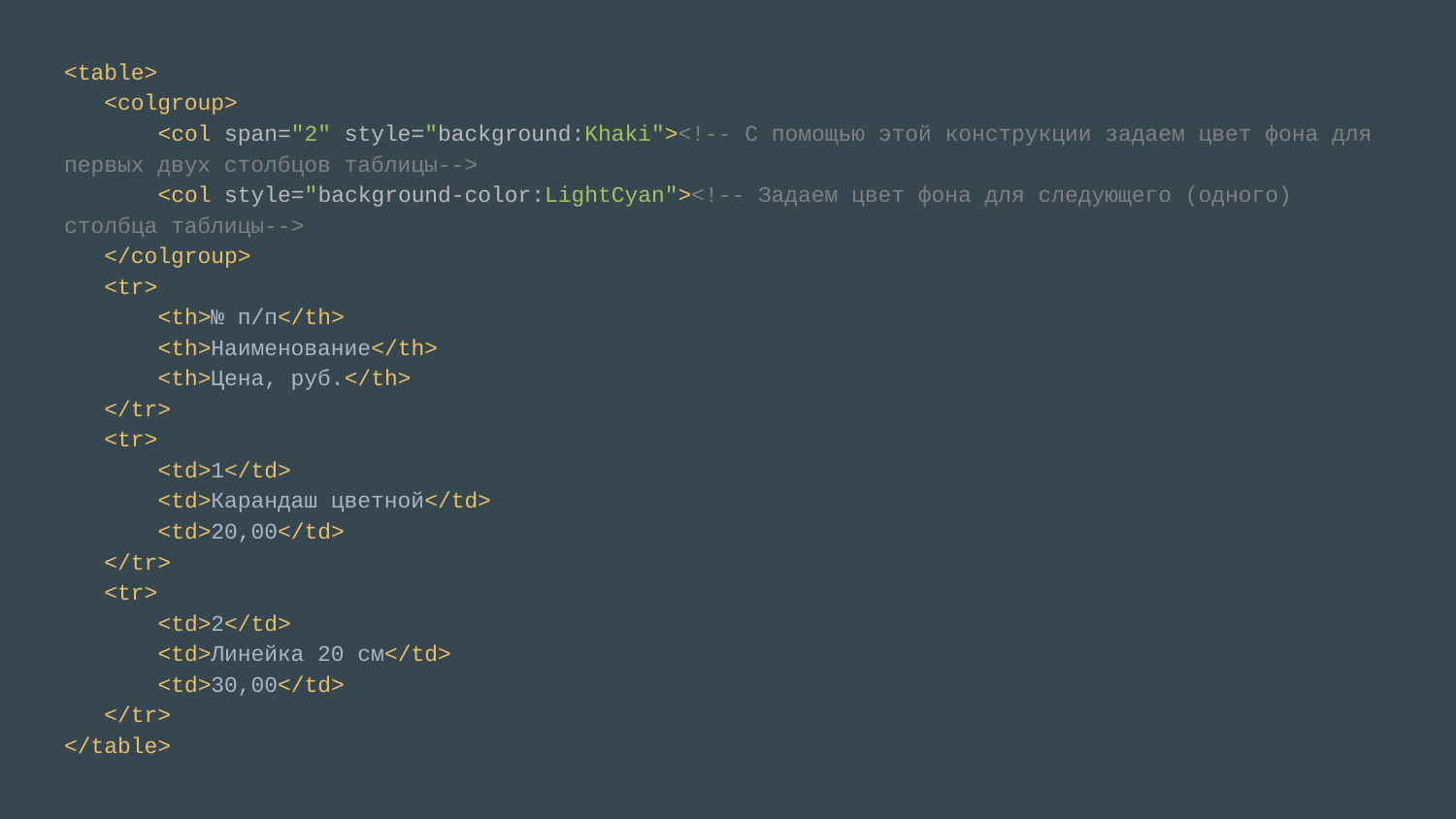

<table>
   <colgroup>
       <col span="2" style="background:Khaki"><!-- С помощью этой конструкции задаем цвет фона для первых двух столбцов таблицы-->
       <col style="background-color:LightCyan"><!-- Задаем цвет фона для следующего (одного) столбца таблицы-->
   </colgroup>
   <tr>
       <th>№ п/п</th>
       <th>Наименование</th>
       <th>Цена, руб.</th>
   </tr>
   <tr>
       <td>1</td>
       <td>Карандаш цветной</td>
       <td>20,00</td>
   </tr>
   <tr>
       <td>2</td>
       <td>Линейка 20 см</td>
       <td>30,00</td>
   </tr>
</table>